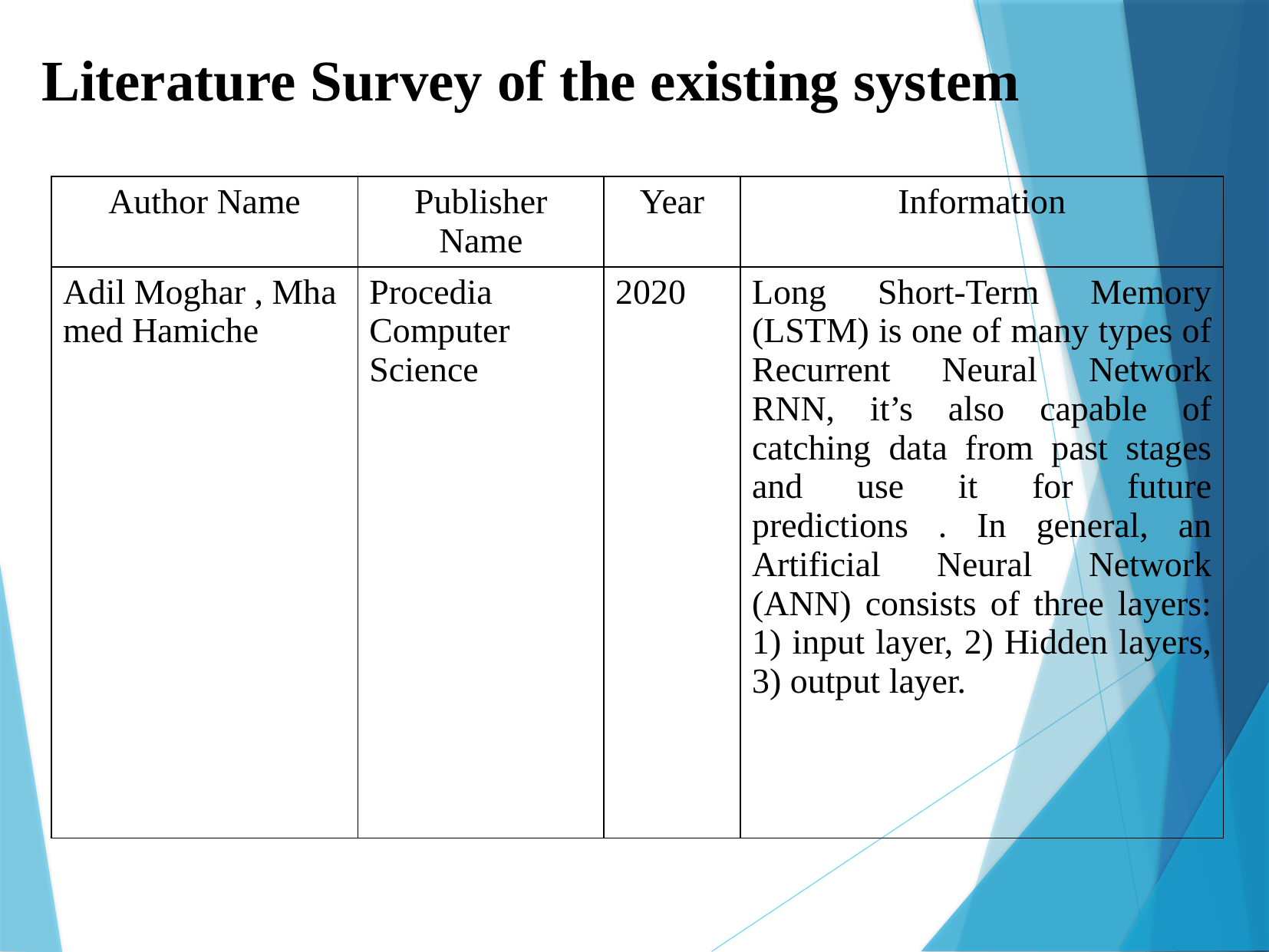

Literature Survey of the existing system
| Author Name | Publisher Name | Year | Information |
| --- | --- | --- | --- |
| Adil Moghar , Mhamed Hamiche | Procedia Computer Science | 2020 | Long Short-Term Memory (LSTM) is one of many types of Recurrent Neural Network RNN, it’s also capable of catching data from past stages and use it for future predictions . In general, an Artificial Neural Network (ANN) consists of three layers: 1) input layer, 2) Hidden layers, 3) output layer. |